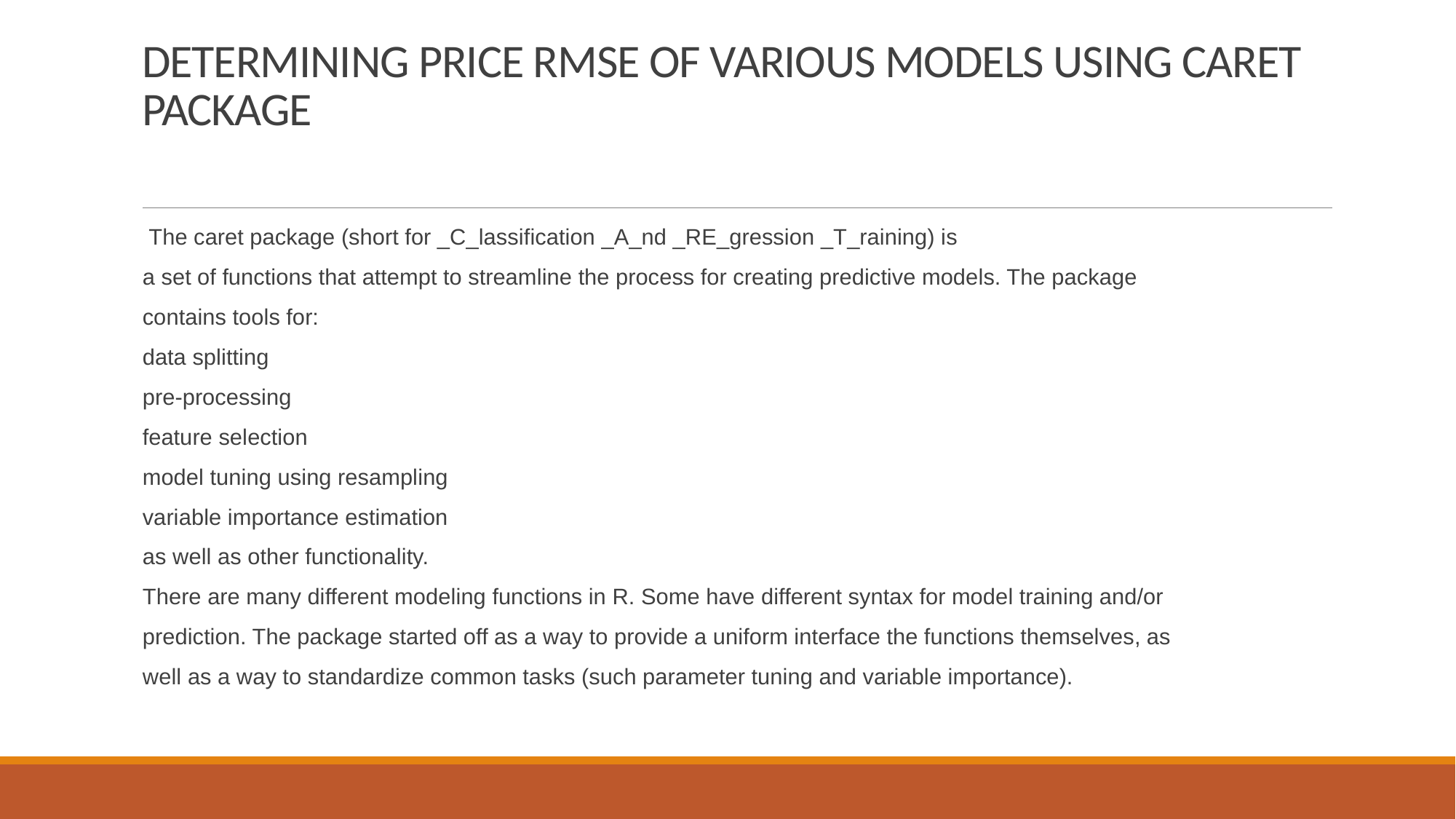

# DETERMINING PRICE RMSE OF VARIOUS MODELS USING CARET PACKAGE
 The caret package (short for _C_lassification _A_nd _RE_gression _T_raining) is
a set of functions that attempt to streamline the process for creating predictive models. The package
contains tools for:
data splitting
pre-processing
feature selection
model tuning using resampling
variable importance estimation
as well as other functionality.
There are many different modeling functions in R. Some have different syntax for model training and/or
prediction. The package started off as a way to provide a uniform interface the functions themselves, as
well as a way to standardize common tasks (such parameter tuning and variable importance).